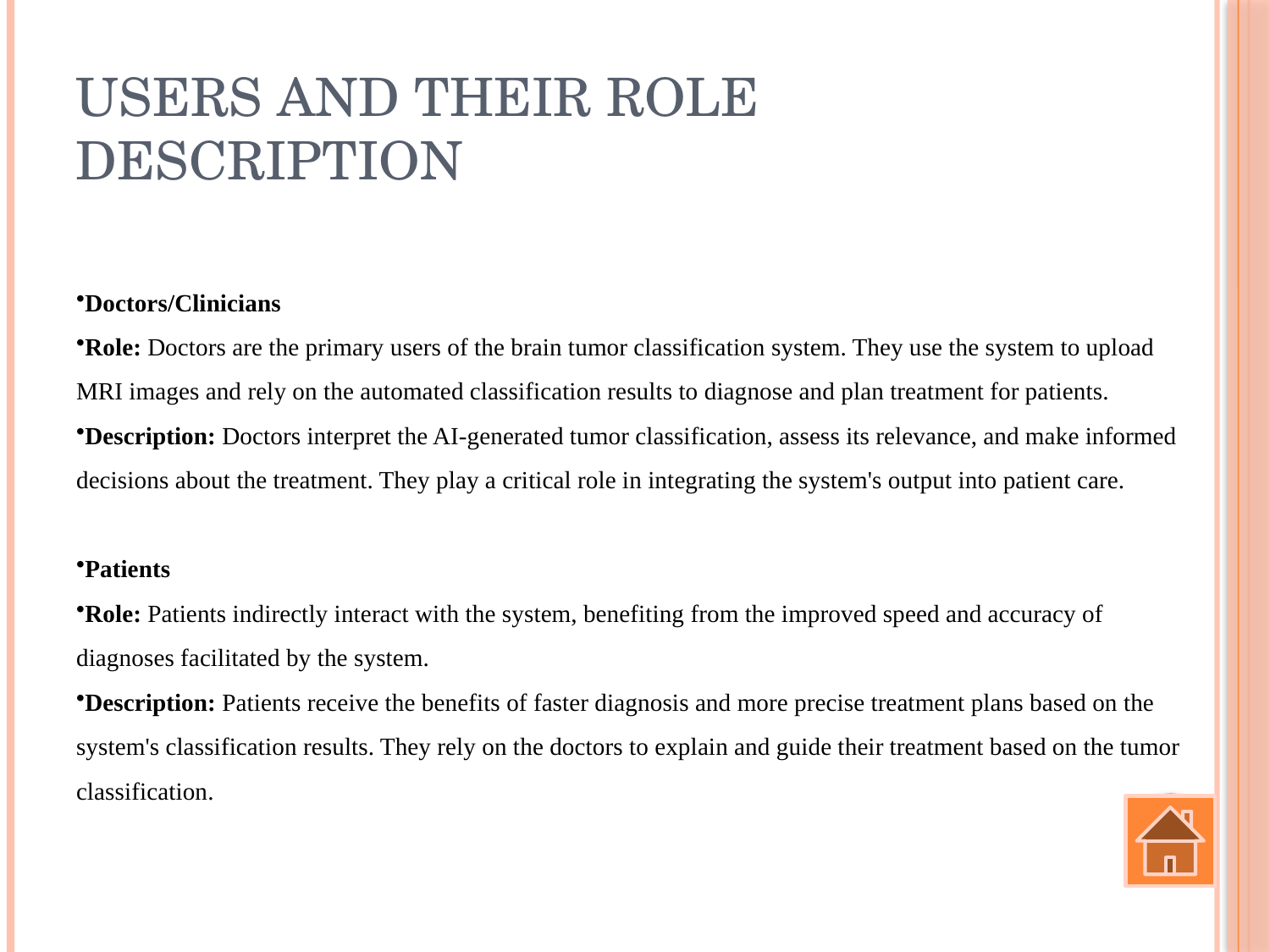

# Users and their role description
Doctors/Clinicians
Role: Doctors are the primary users of the brain tumor classification system. They use the system to upload MRI images and rely on the automated classification results to diagnose and plan treatment for patients.
Description: Doctors interpret the AI-generated tumor classification, assess its relevance, and make informed decisions about the treatment. They play a critical role in integrating the system's output into patient care.

Patients
Role: Patients indirectly interact with the system, benefiting from the improved speed and accuracy of diagnoses facilitated by the system.
Description: Patients receive the benefits of faster diagnosis and more precise treatment plans based on the system's classification results. They rely on the doctors to explain and guide their treatment based on the tumor classification.